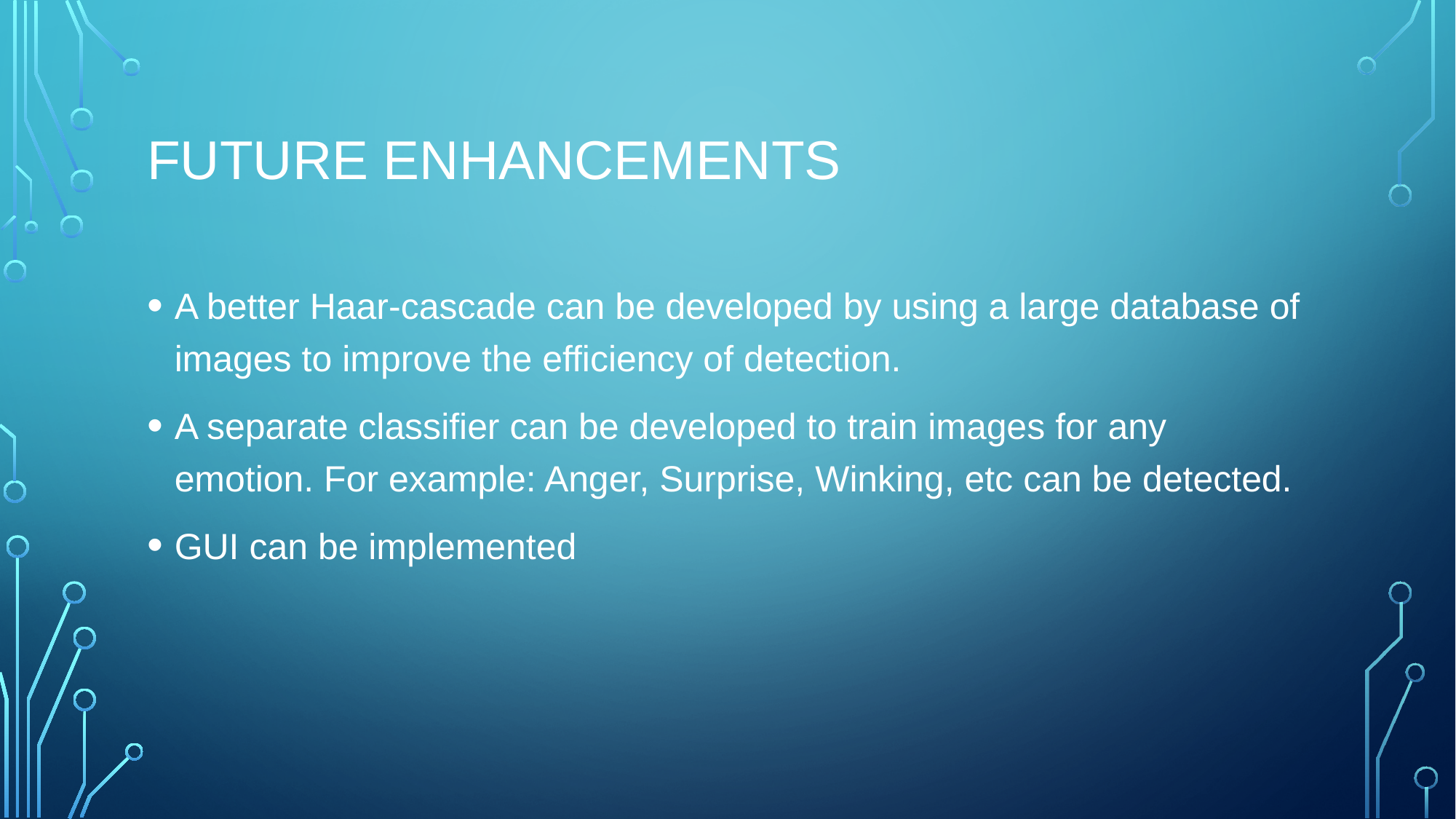

# Future Enhancements
A better Haar-cascade can be developed by using a large database of images to improve the efficiency of detection.
A separate classifier can be developed to train images for any emotion. For example: Anger, Surprise, Winking, etc can be detected.
GUI can be implemented